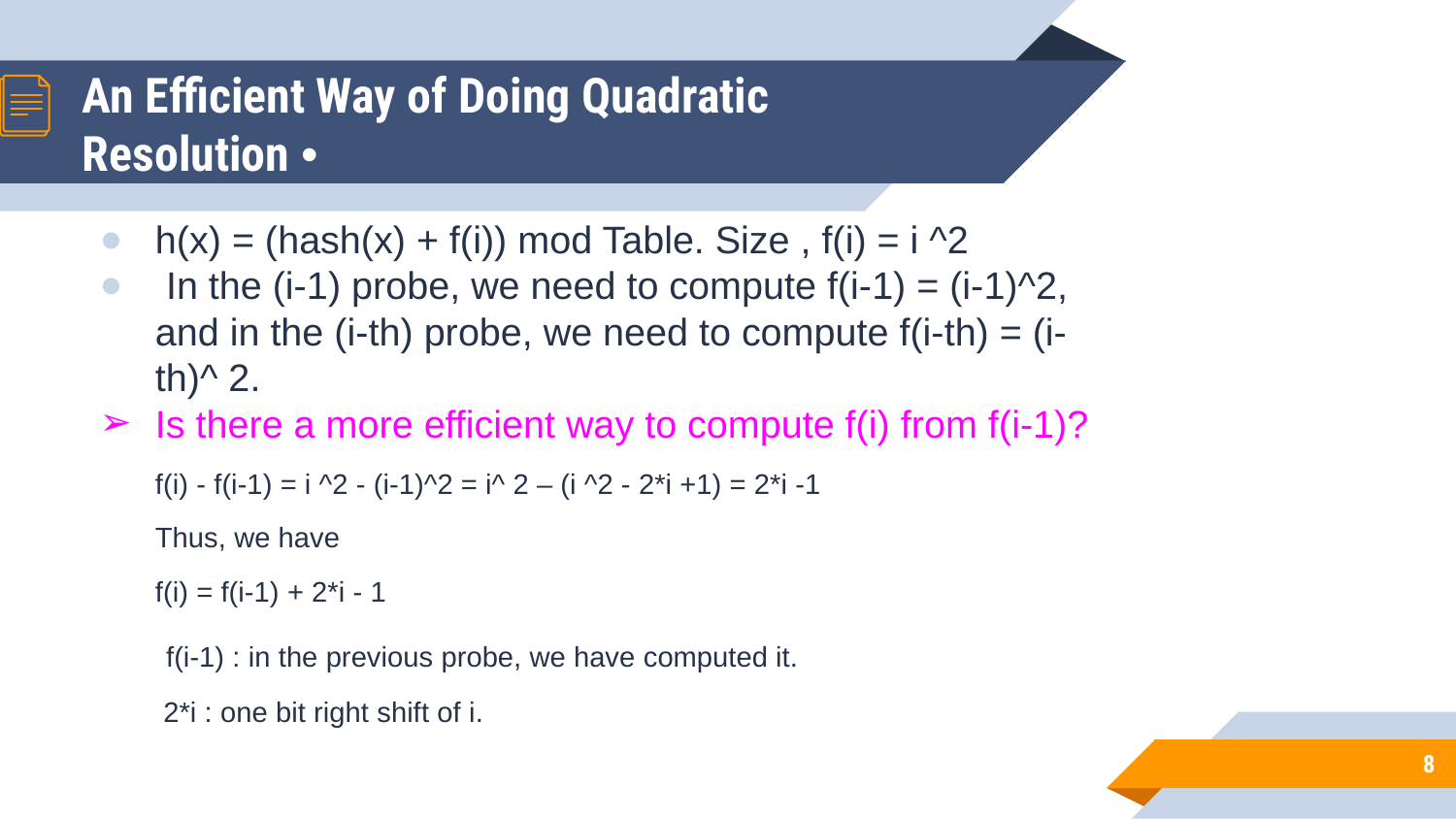

# An Efficient Way of Doing Quadratic Resolution •

h(x) = (hash(x) + f(i)) mod Table. Size , f(i) = i ^2
 In the (i-1) probe, we need to compute f(i-1) = (i-1)^2, and in the (i-th) probe, we need to compute f(i-th) = (i-th)^ 2.
Is there a more efficient way to compute f(i) from f(i-1)?
f(i) - f(i-1) = i ^2 - (i-1)^2 = i^ 2 – (i ^2 - 2*i +1) = 2*i -1
Thus, we have
f(i) = f(i-1) + 2*i - 1
 f(i-1) : in the previous probe, we have computed it.
 2*i : one bit right shift of i.
8